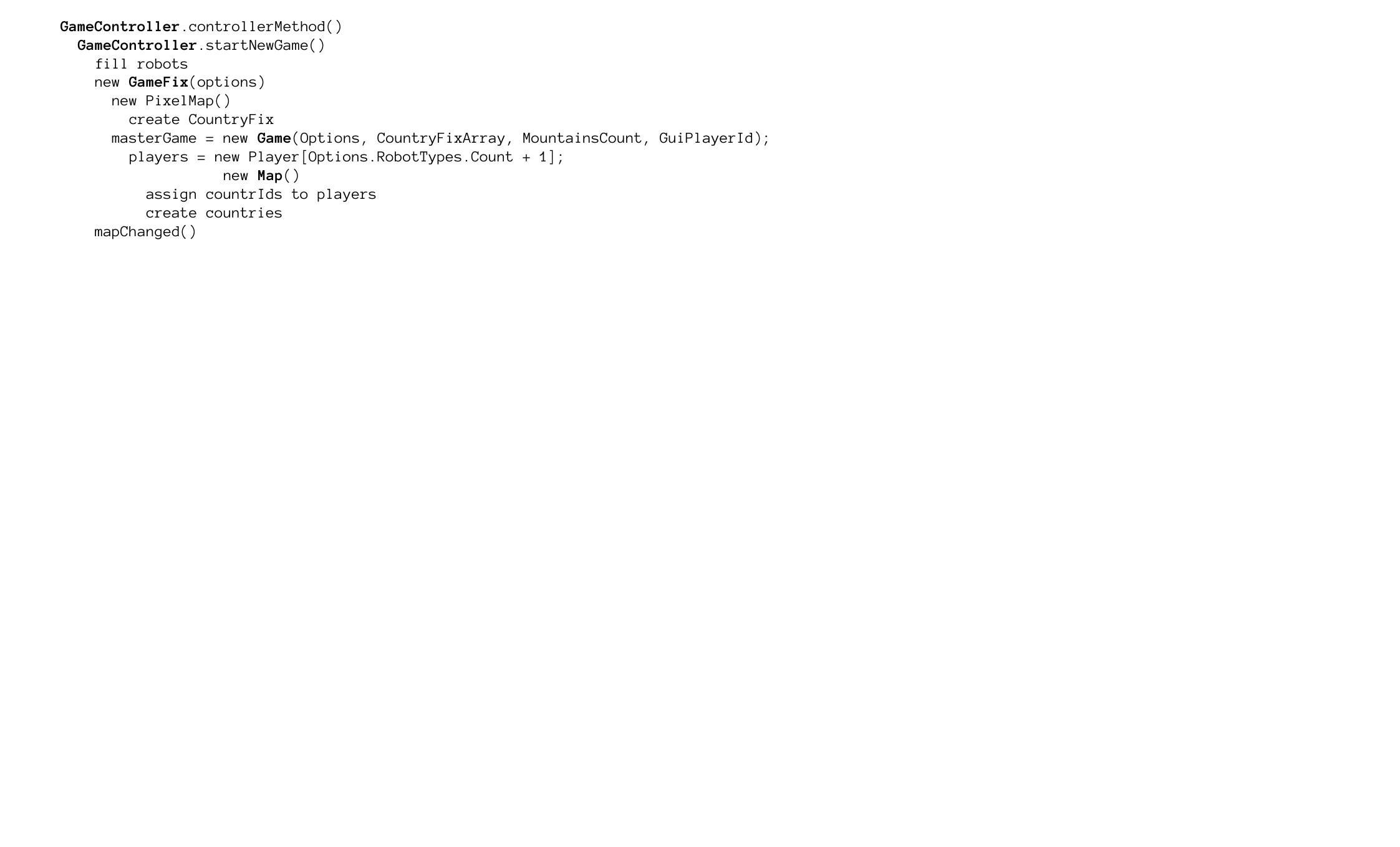

GameController.controllerMethod()
  GameController.startNewGame()
    fill robots
    new GameFix(options)
      new PixelMap()
        create CountryFix
      masterGame = new Game(Options, CountryFixArray, MountainsCount, GuiPlayerId);
        players = new Player[Options.RobotTypes.Count + 1];
                   new Map()
          assign countrIds to players
          create countries
    mapChanged()